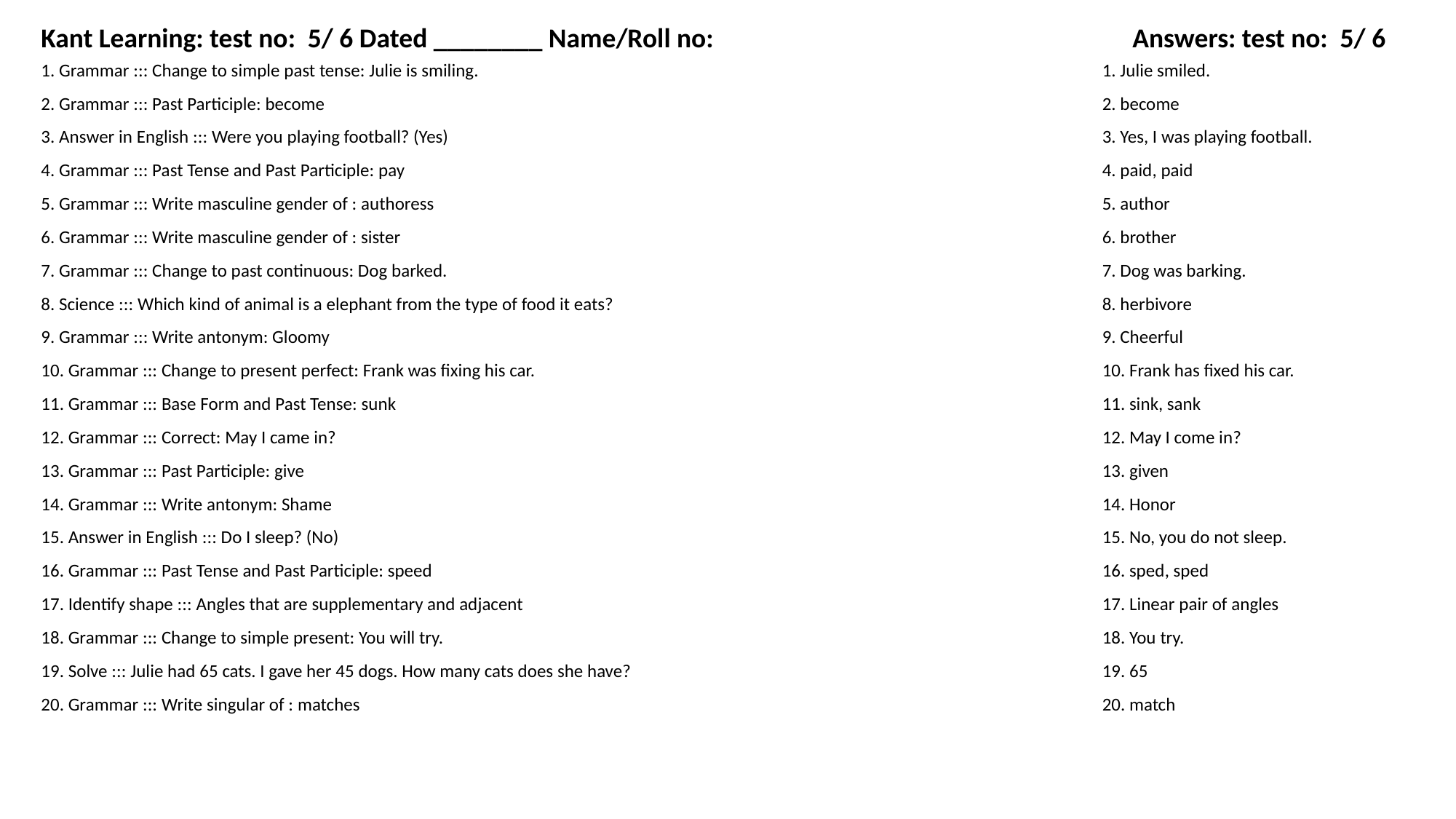

Kant Learning: test no:  5/ 6 Dated ________ Name/Roll no:
Answers: test no:  5/ 6
1. Grammar ::: Change to simple past tense: Julie is smiling.
1. Julie smiled.
2. Grammar ::: Past Participle: become
2. become
3. Answer in English ::: Were you playing football? (Yes)
3. Yes, I was playing football.
4. Grammar ::: Past Tense and Past Participle: pay
4. paid, paid
5. Grammar ::: Write masculine gender of : authoress
5. author
6. Grammar ::: Write masculine gender of : sister
6. brother
7. Grammar ::: Change to past continuous: Dog barked.
7. Dog was barking.
8. Science ::: Which kind of animal is a elephant from the type of food it eats?
8. herbivore
9. Grammar ::: Write antonym: Gloomy
9. Cheerful
10. Grammar ::: Change to present perfect: Frank was fixing his car.
10. Frank has fixed his car.
11. Grammar ::: Base Form and Past Tense: sunk
11. sink, sank
12. Grammar ::: Correct: May I came in?
12. May I come in?
13. Grammar ::: Past Participle: give
13. given
14. Grammar ::: Write antonym: Shame
14. Honor
15. Answer in English ::: Do I sleep? (No)
15. No, you do not sleep.
16. Grammar ::: Past Tense and Past Participle: speed
16. sped, sped
17. Identify shape ::: Angles that are supplementary and adjacent
17. Linear pair of angles
18. Grammar ::: Change to simple present: You will try.
18. You try.
19. Solve ::: Julie had 65 cats. I gave her 45 dogs. How many cats does she have?
19. 65
20. Grammar ::: Write singular of : matches
20. match